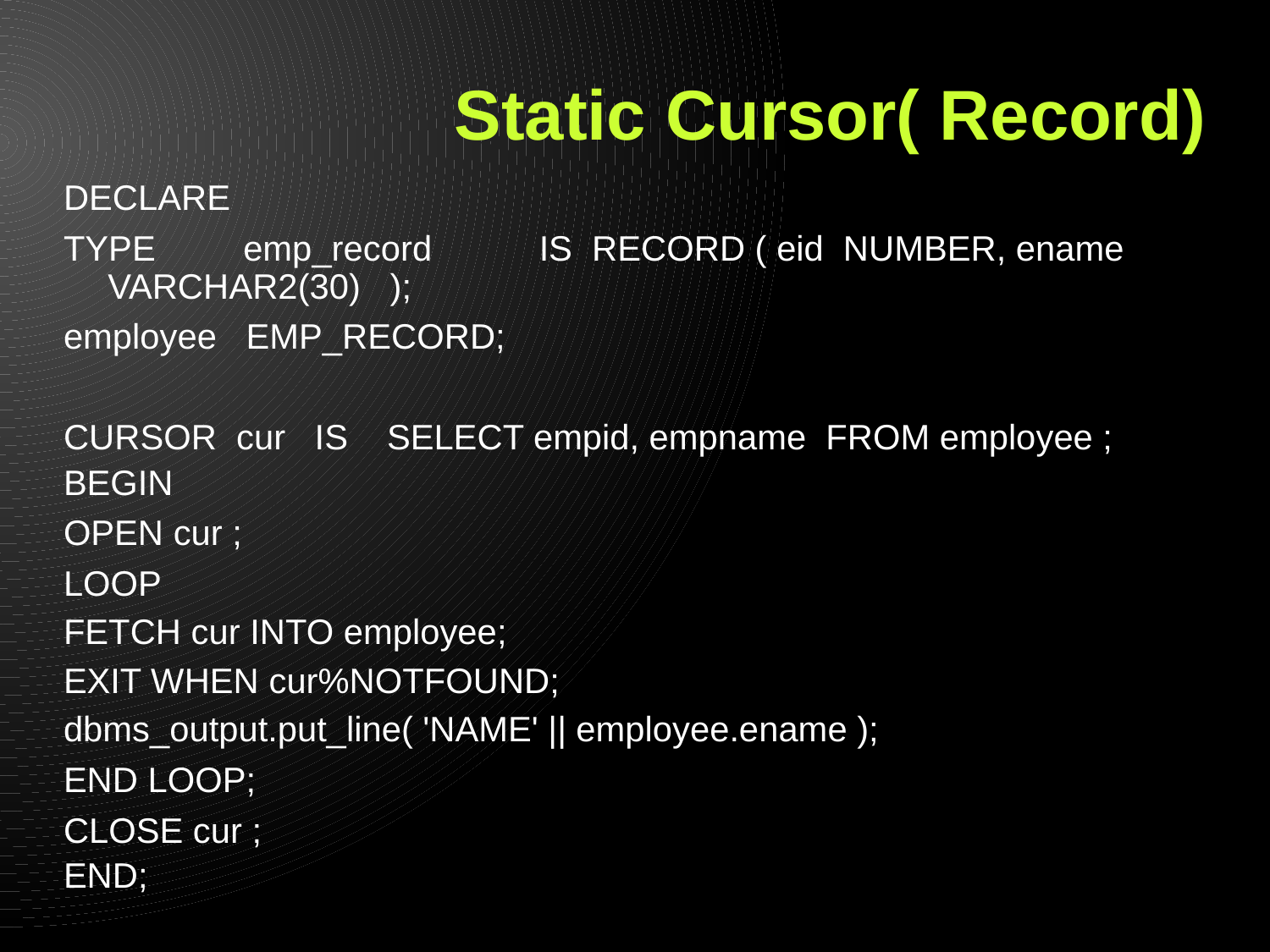

Static Cursor( Record)‏
DECLARE
TYPE         emp_record           IS  RECORD ( eid  NUMBER, ename VARCHAR2(30)   );
employee   EMP_RECORD;

CURSOR  cur   IS    SELECT empid, empname  FROM employee ;
BEGIN
OPEN cur ;
LOOP
FETCH cur INTO employee;
EXIT WHEN cur%NOTFOUND;
dbms_output.put_line( 'NAME' || employee.ename );
END LOOP;
CLOSE cur ;
END;